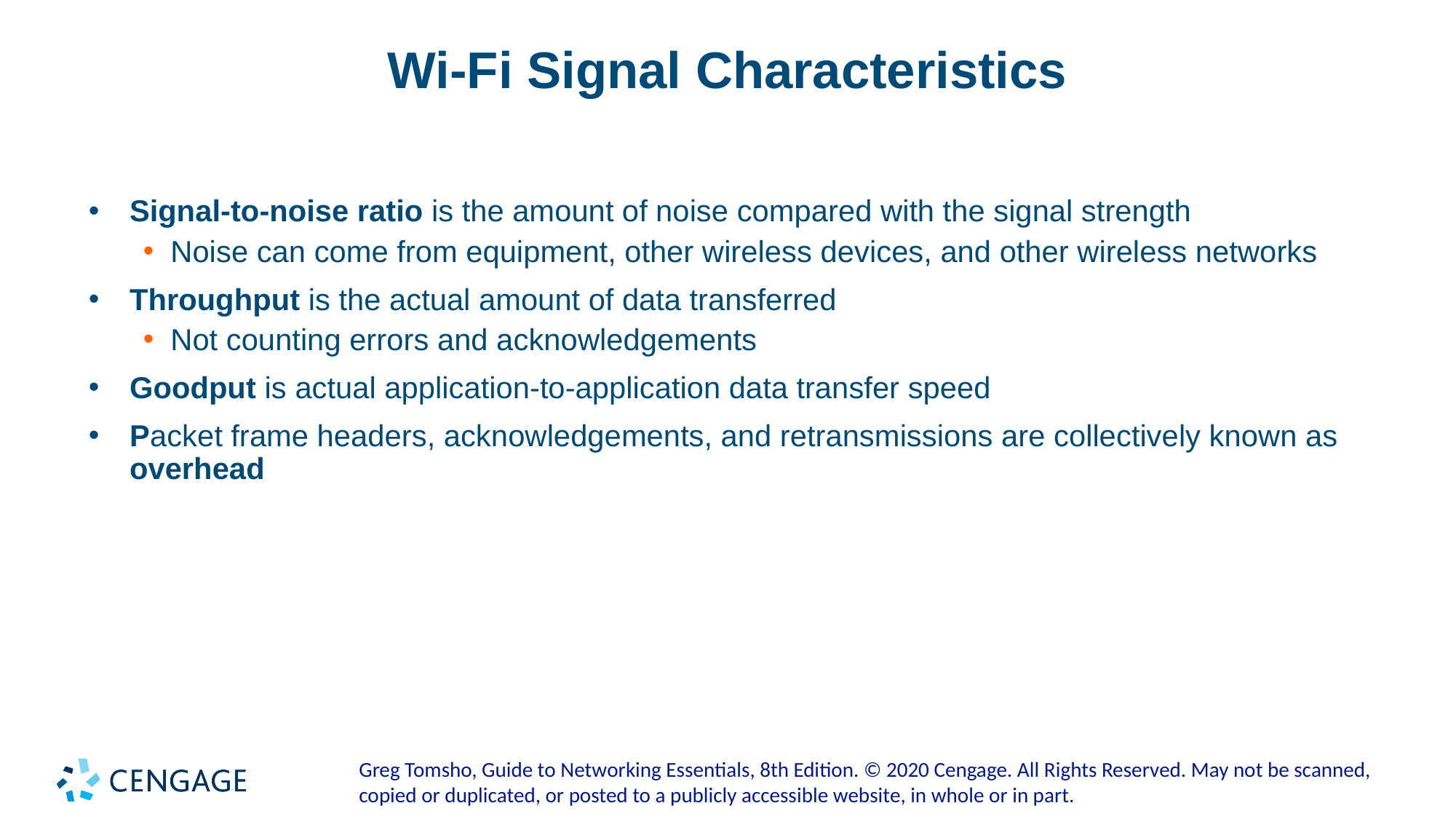

# Wi-Fi Signal Characteristics
Signal-to-noise ratio is the amount of noise compared with the signal strength
Noise can come from equipment, other wireless devices, and other wireless networks
Throughput is the actual amount of data transferred
Not counting errors and acknowledgements
Goodput is actual application-to-application data transfer speed
Packet frame headers, acknowledgements, and retransmissions are collectively known as overhead